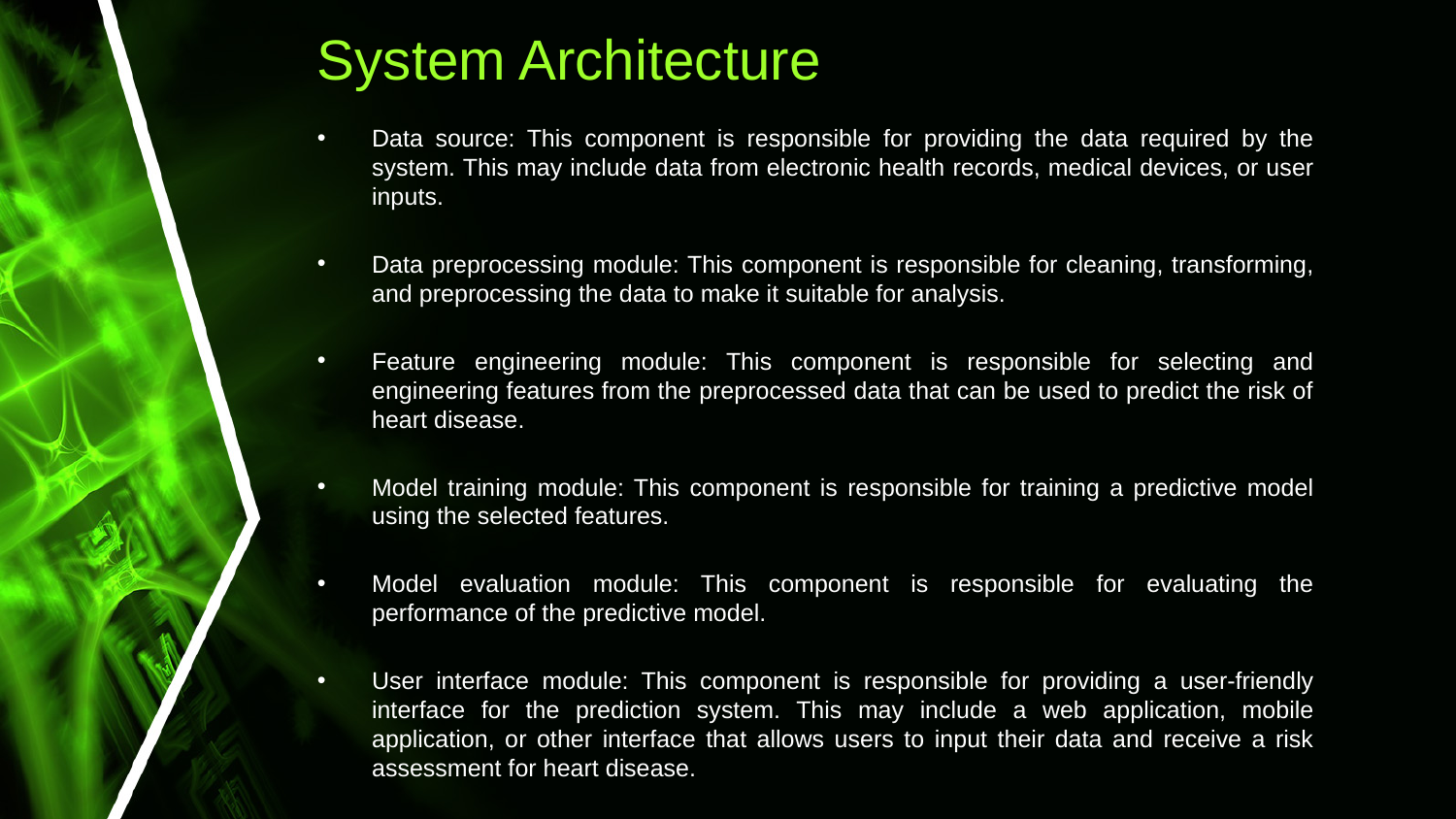

# System Architecture
Data source: This component is responsible for providing the data required by the system. This may include data from electronic health records, medical devices, or user inputs.

Data preprocessing module: This component is responsible for cleaning, transforming, and preprocessing the data to make it suitable for analysis.

Feature engineering module: This component is responsible for selecting and engineering features from the preprocessed data that can be used to predict the risk of heart disease.

Model training module: This component is responsible for training a predictive model using the selected features.

Model evaluation module: This component is responsible for evaluating the performance of the predictive model.

User interface module: This component is responsible for providing a user-friendly interface for the prediction system. This may include a web application, mobile application, or other interface that allows users to input their data and receive a risk assessment for heart disease.